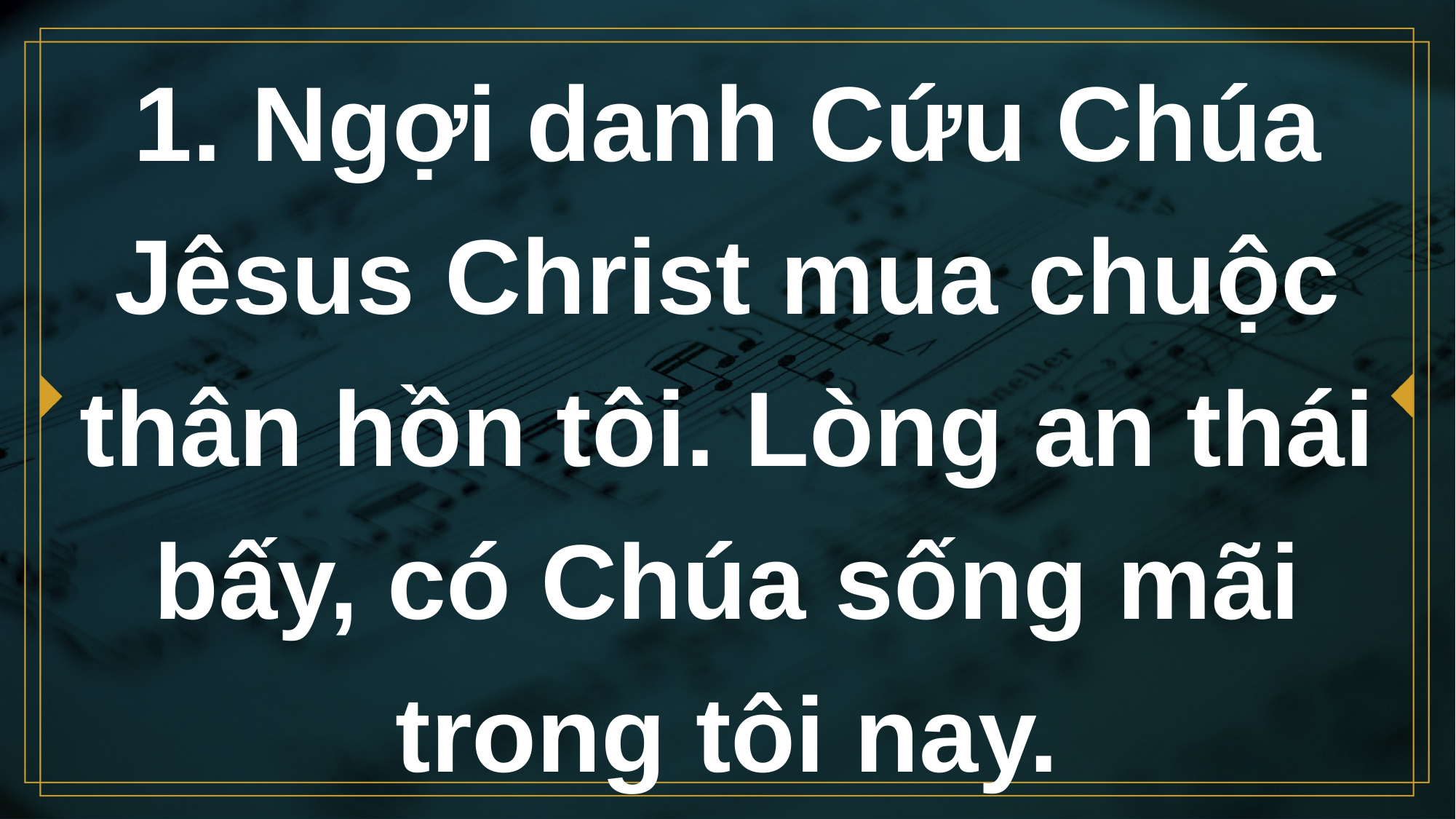

# 1. Ngợi danh Cứu Chúa Jêsus Christ mua chuộc thân hồn tôi. Lòng an thái bấy, có Chúa sống mãi trong tôi nay.